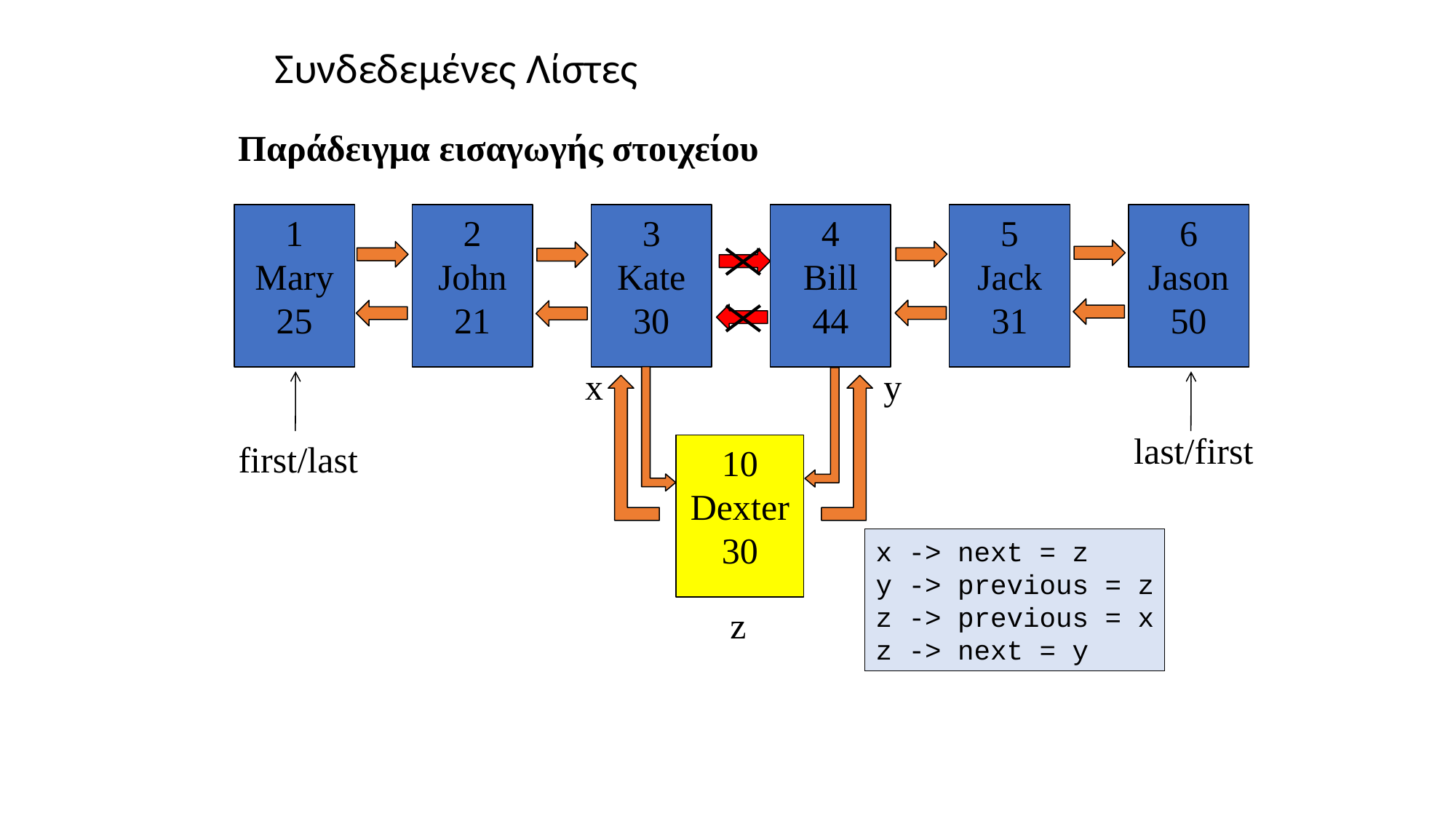

# Συνδεδεμένες Λίστες
Παράδειγμα εισαγωγής στοιχείου
1
Mary
25
2
John
21
3
Kate
30
4
Bill
44
5
Jack
31
6
Jason
50

x
y

last/first
first/last
10
Dexter
30
x -> next = z
y -> previous = z
z -> previous = x
z -> next = y
z